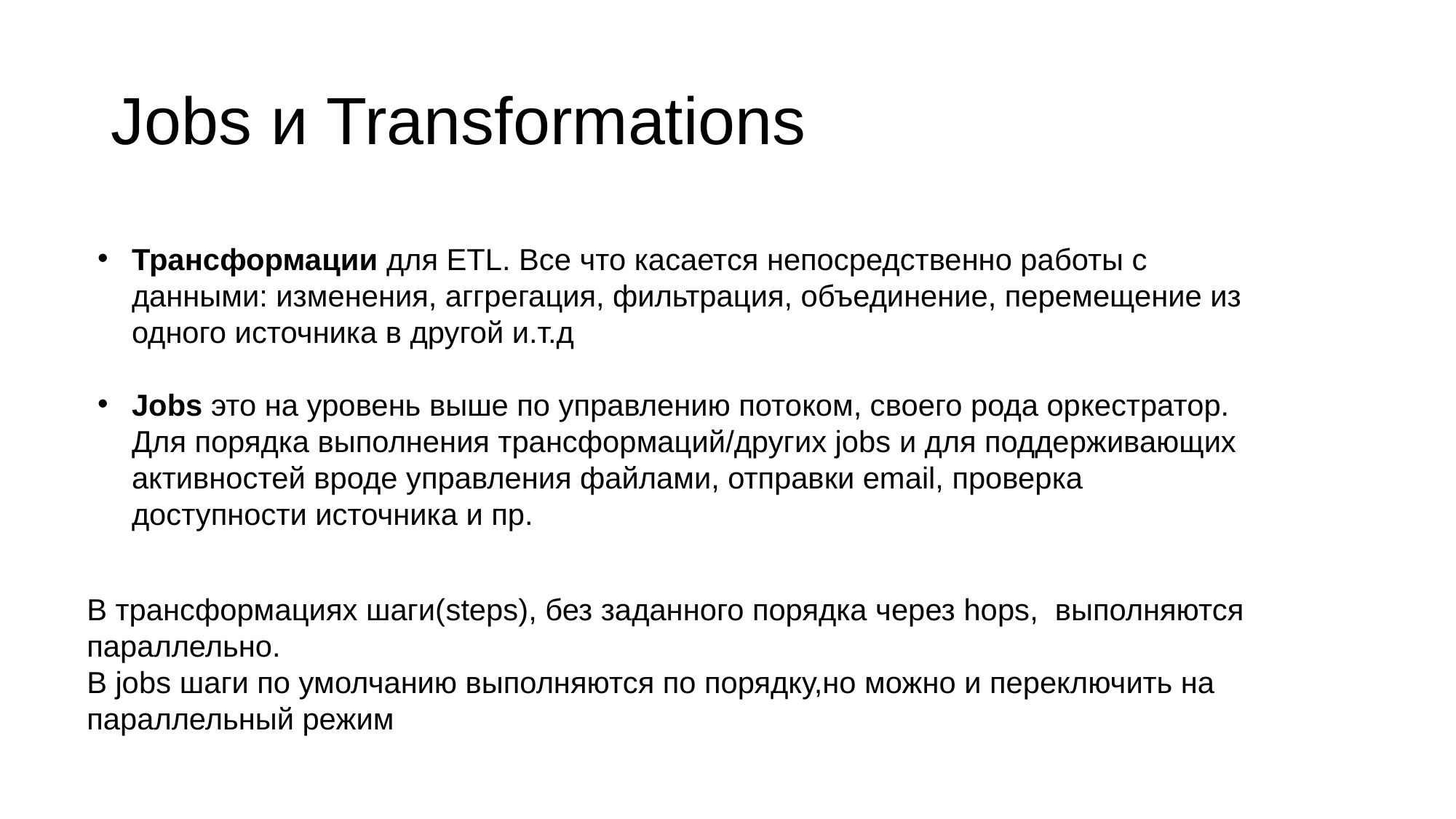

# Jobs и Transformations
Трансформации для ETL. Все что касается непосредственно работы с данными: изменения, аггрегация, фильтрация, объединение, перемещение из одного источника в другой и.т.д

Jobs это на уровень выше по управлению потоком, своего рода оркестратор. Для порядка выполнения трансформаций/других jobs и для поддерживающих активностей вроде управления файлами, отправки email, проверка доступности источника и пр.
В трансформациях шаги(steps), без заданного порядка через hops,  выполняются параллельно.
В jobs шаги по умолчанию выполняются по порядку,но можно и переключить на параллельный режим